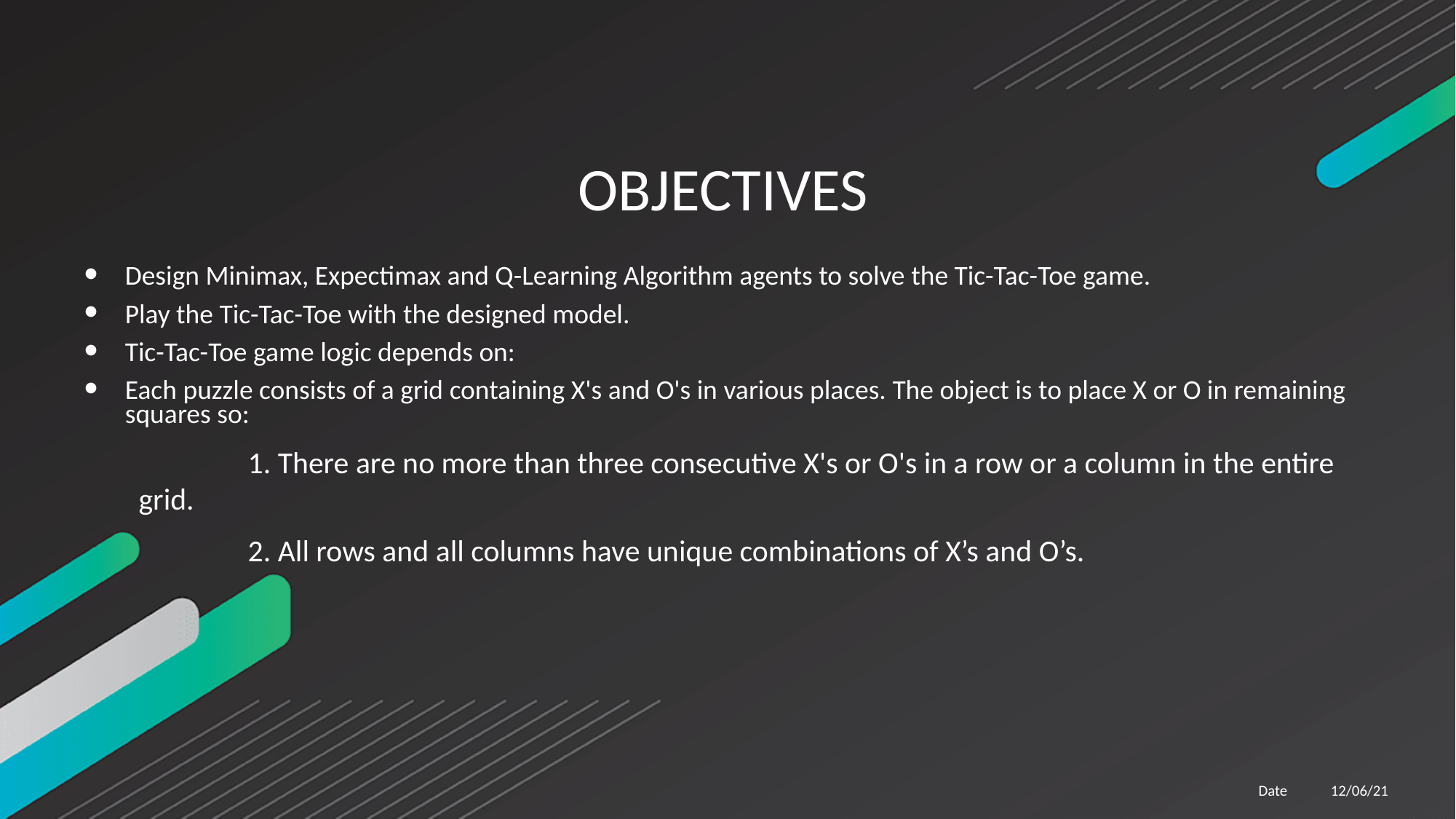

# OBJECTIVES
Design Minimax, Expectimax and Q-Learning Algorithm agents to solve the Tic-Tac-Toe game.
Play the Tic-Tac-Toe with the designed model.
Tic-Tac-Toe game logic depends on:
Each puzzle consists of a grid containing X's and O's in various places. The object is to place X or O in remaining squares so:
	1. There are no more than three consecutive X's or O's in a row or a column in the entire grid.
	2. All rows and all columns have unique combinations of X’s and O’s.

12/06/21
Date